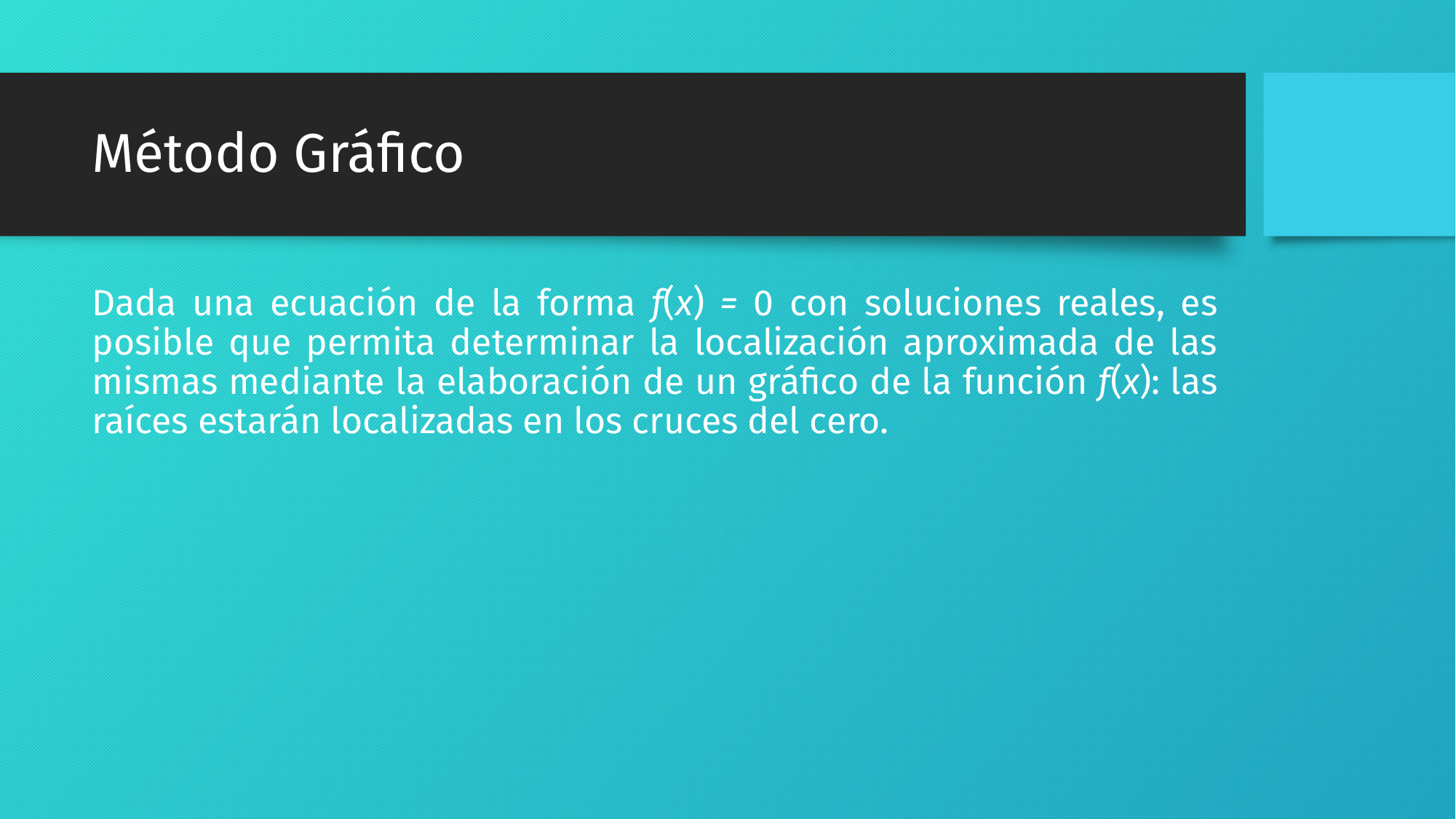

# Método Gráfico
Dada una ecuación de la forma f(x) = 0 con soluciones reales, es posible que permita determinar la localización aproximada de las mismas mediante la elaboración de un gráfico de la función f(x): las raíces estarán localizadas en los cruces del cero.